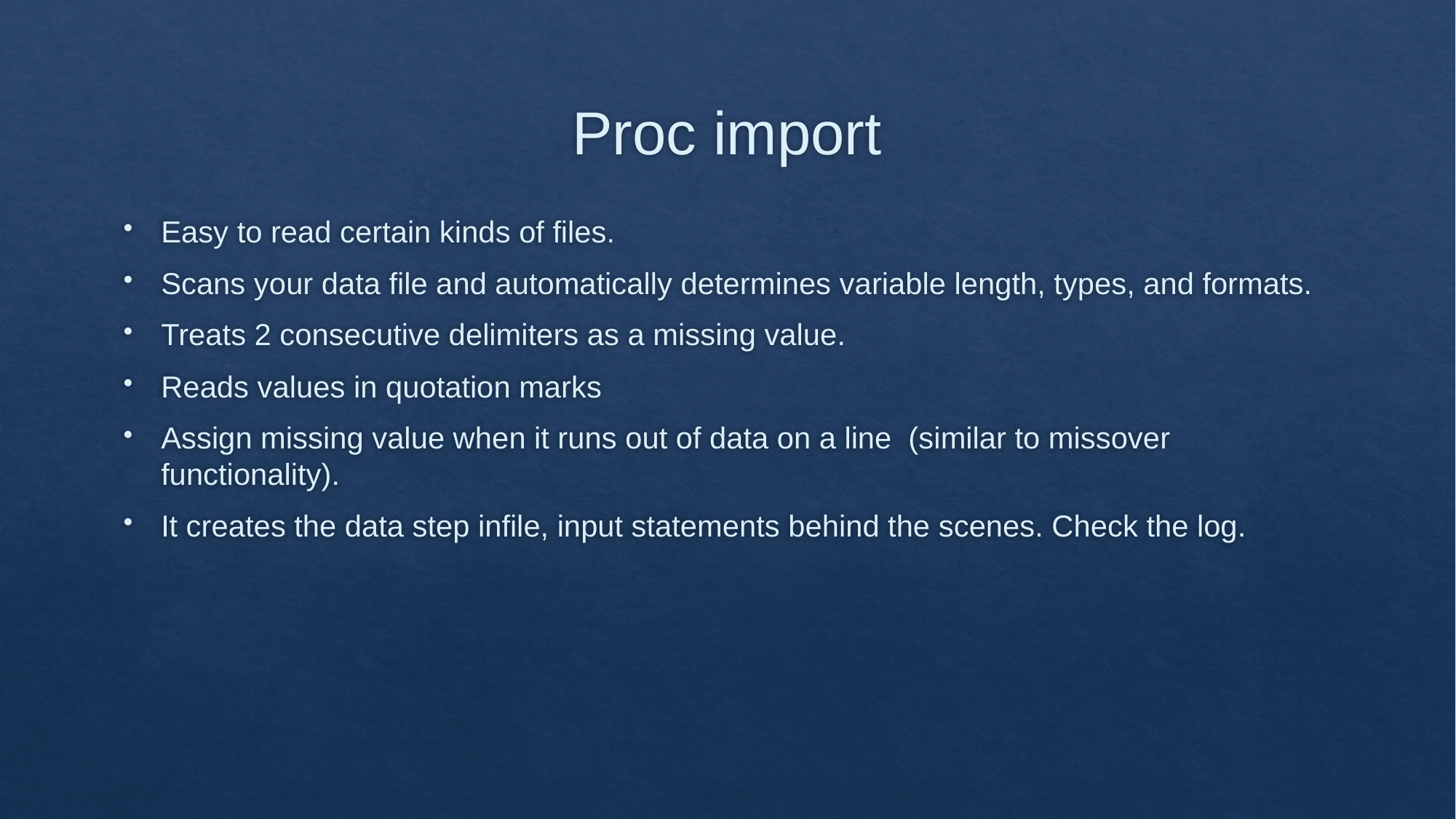

# Proc import
Easy to read certain kinds of files.
Scans your data file and automatically determines variable length, types, and formats.
Treats 2 consecutive delimiters as a missing value.
Reads values in quotation marks
Assign missing value when it runs out of data on a line  (similar to missover functionality).
It creates the data step infile, input statements behind the scenes. Check the log.